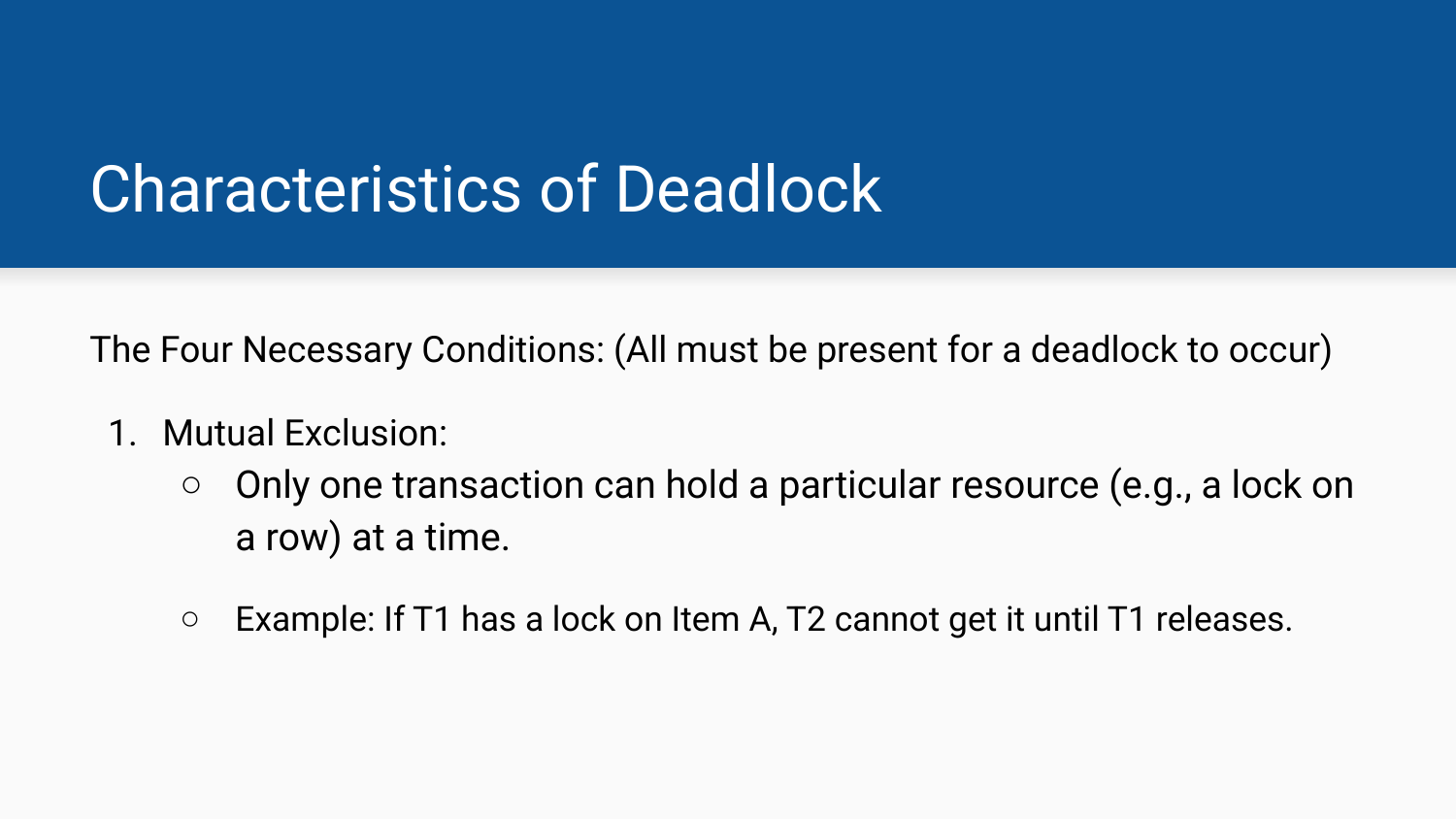

# Characteristics of Deadlock
The Four Necessary Conditions: (All must be present for a deadlock to occur)
Mutual Exclusion:
Only one transaction can hold a particular resource (e.g., a lock on a row) at a time.
Example: If T1 has a lock on Item A, T2 cannot get it until T1 releases.